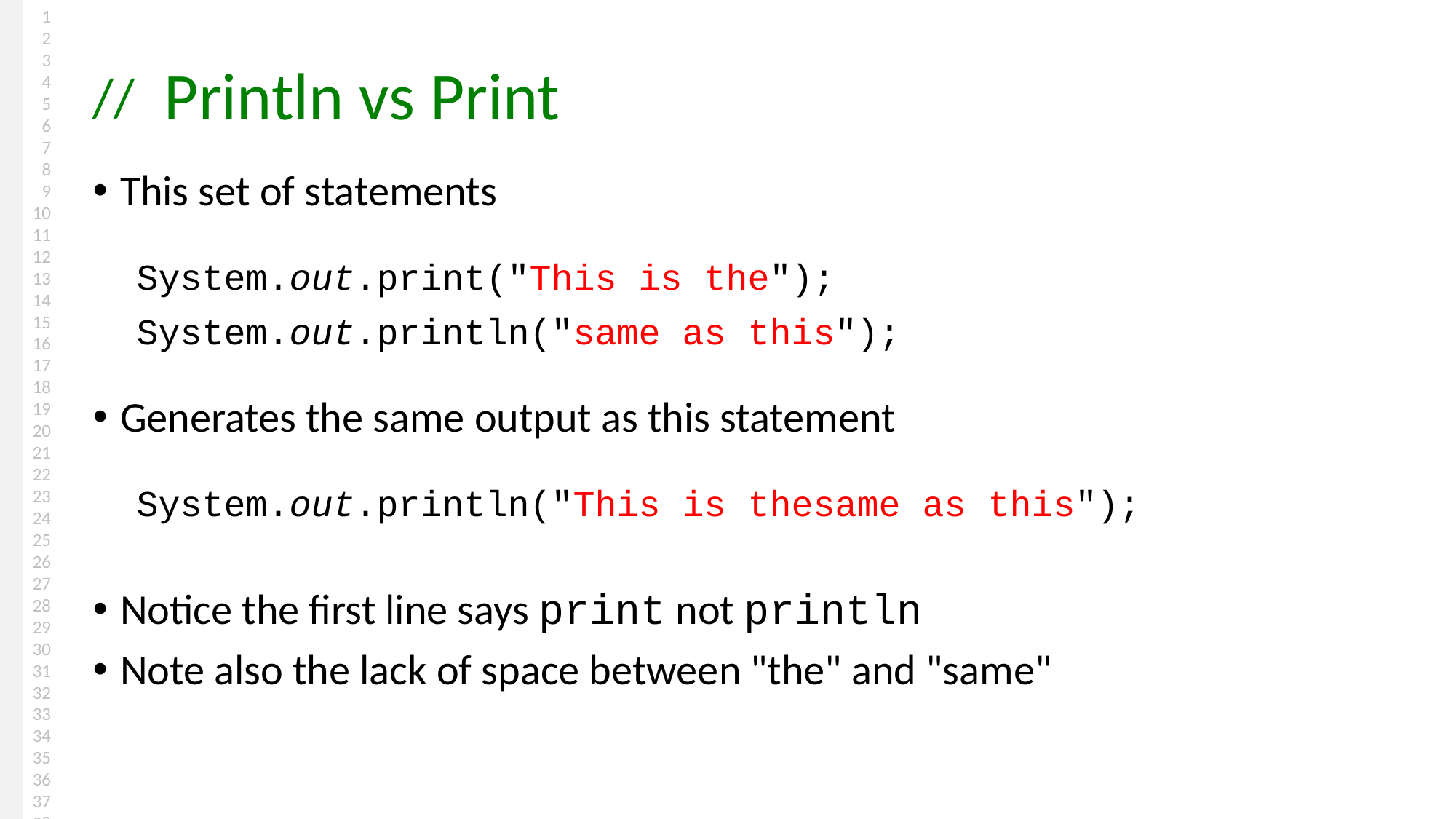

# Println vs Print
This set of statements

  System.out.print("This is the");
  System.out.println("same as this");

Generates the same output as this statement

  System.out.println("This is thesame as this");

Notice the first line says print not println
Note also the lack of space between "the" and "same"